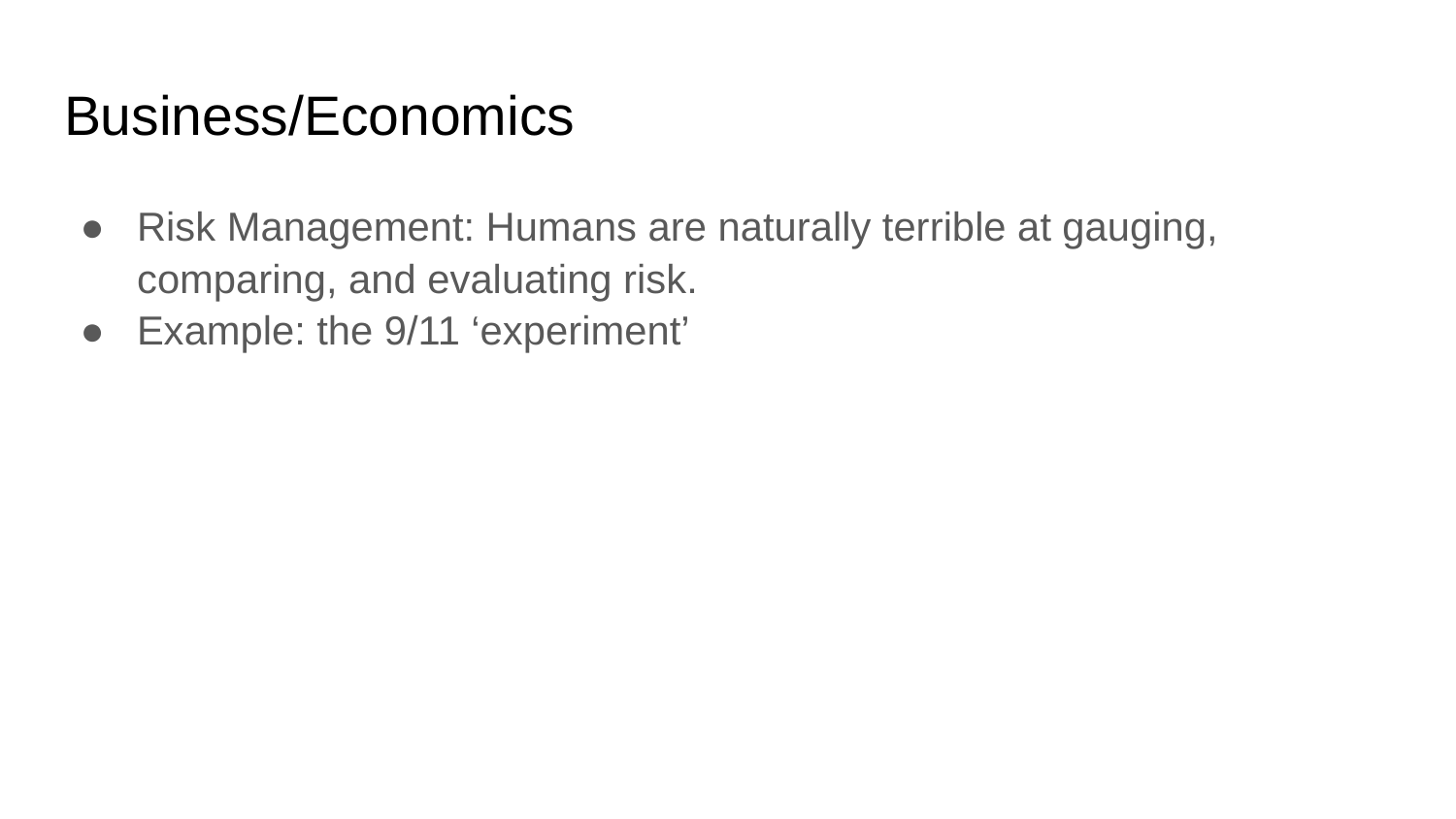

# Business/Economics
Risk Management: Humans are naturally terrible at gauging, comparing, and evaluating risk.
Example: the 9/11 ‘experiment’